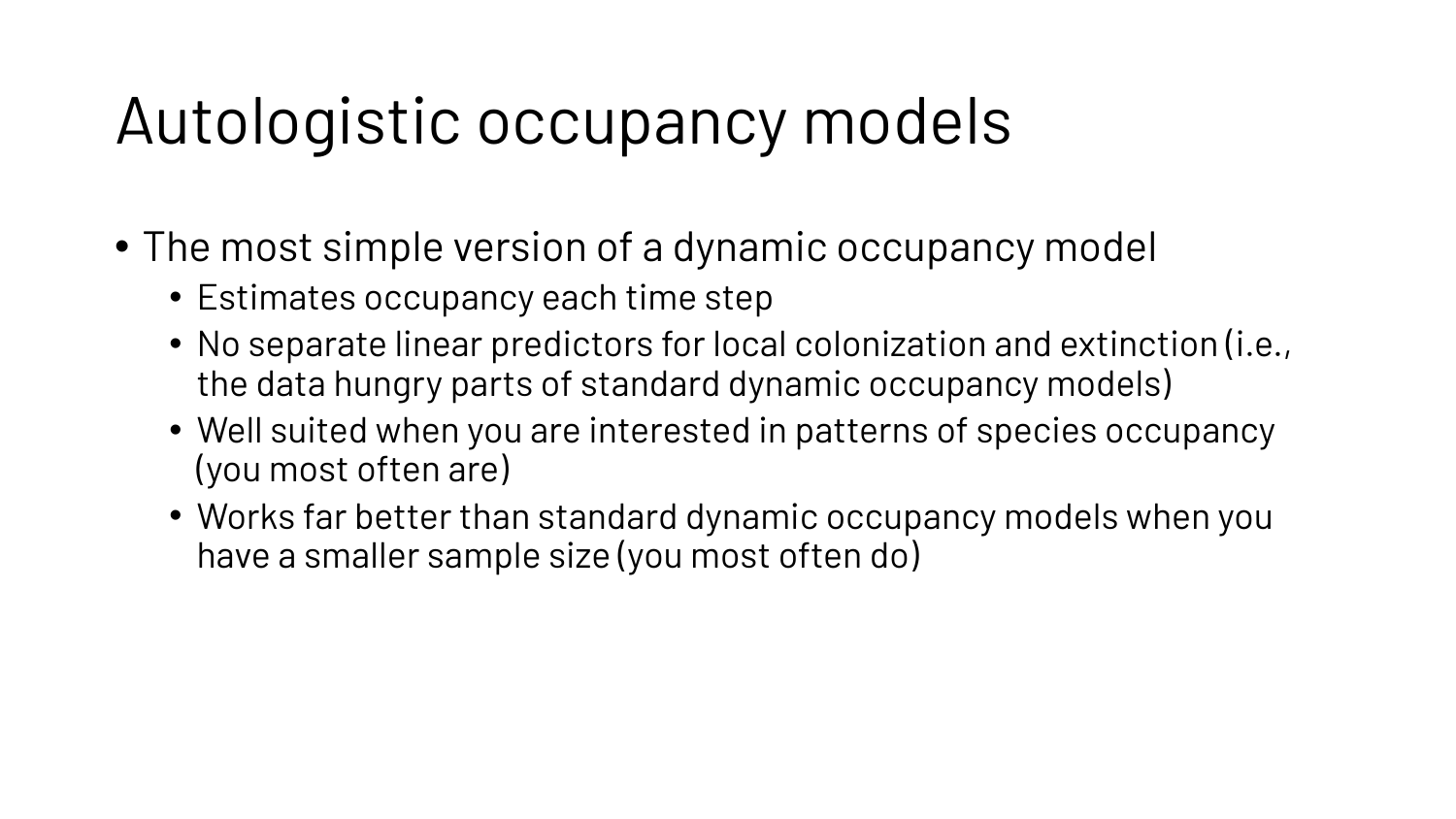

# Autologistic occupancy models
The most simple version of a dynamic occupancy model
Estimates occupancy each time step
No separate linear predictors for local colonization and extinction (i.e., the data hungry parts of standard dynamic occupancy models)
Well suited when you are interested in patterns of species occupancy (you most often are)
Works far better than standard dynamic occupancy models when you have a smaller sample size (you most often do)